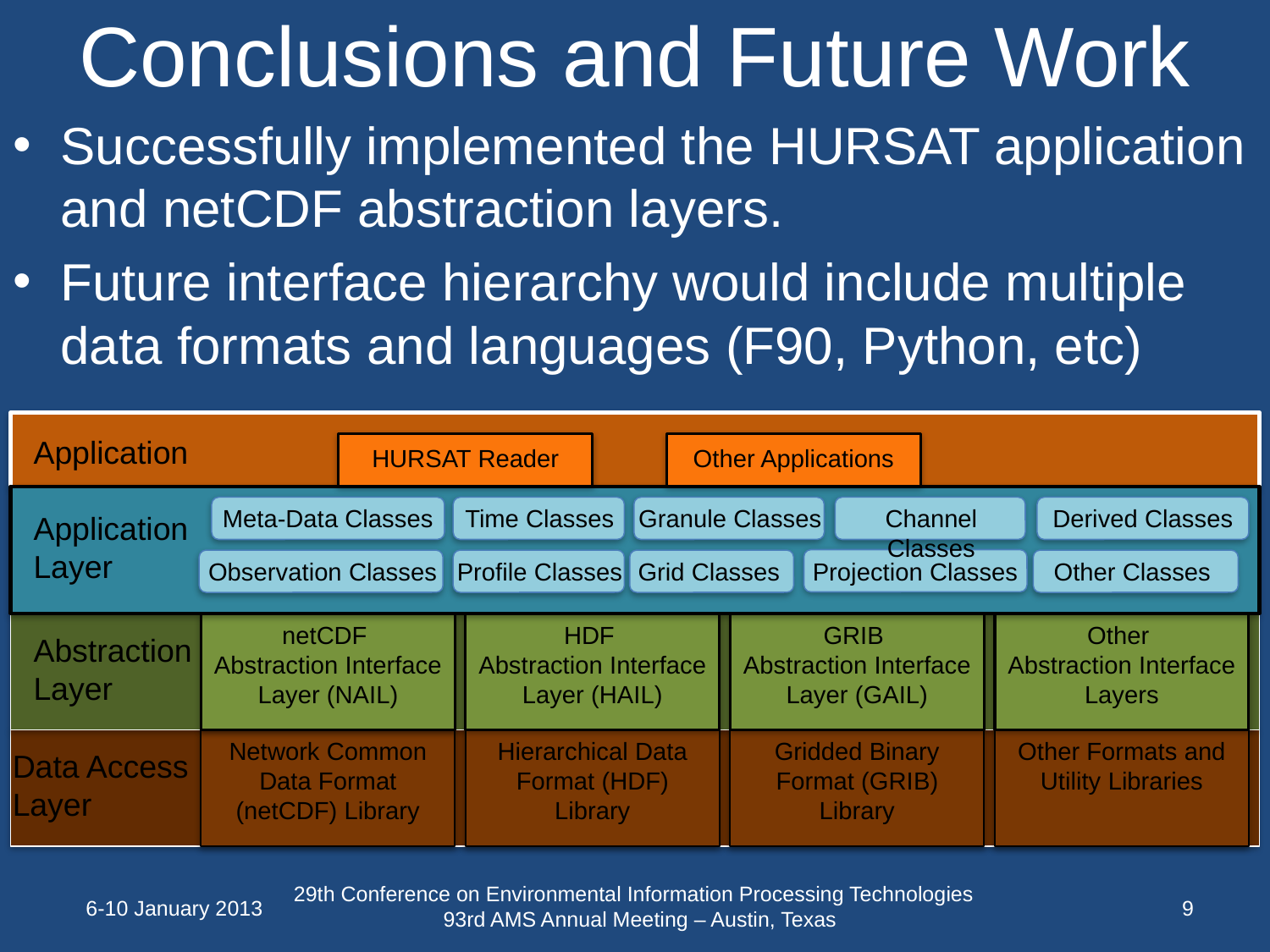

# Conclusions and Future Work
Successfully implemented the HURSAT application and netCDF abstraction layers.
Future interface hierarchy would include multiple data formats and languages (F90, Python, etc)

Application

HURSAT Reader
Other Applications

Application
Layer
Meta-Data Classes

Time Classes

Granule Classes

Channel Classes

Derived Classes
Projection Classes

Observation Classes

Profile Classes

Grid Classes

Other Classes

netCDF
Abstraction Interface Layer (NAIL)

HDF
Abstraction Interface Layer (HAIL)

GRIB
Abstraction Interface Layer (GAIL)

Other
Abstraction Interface Layers
Abstraction
Layer

Network Common Data Format (netCDF) Library

Hierarchical Data Format (HDF) Library

Gridded Binary Format (GRIB) Library

Other Formats and Utility Libraries
Data Access
Layer
29th Conference on Environmental Information Processing Technologies
93rd AMS Annual Meeting – Austin, Texas
6-10 January 2013
9